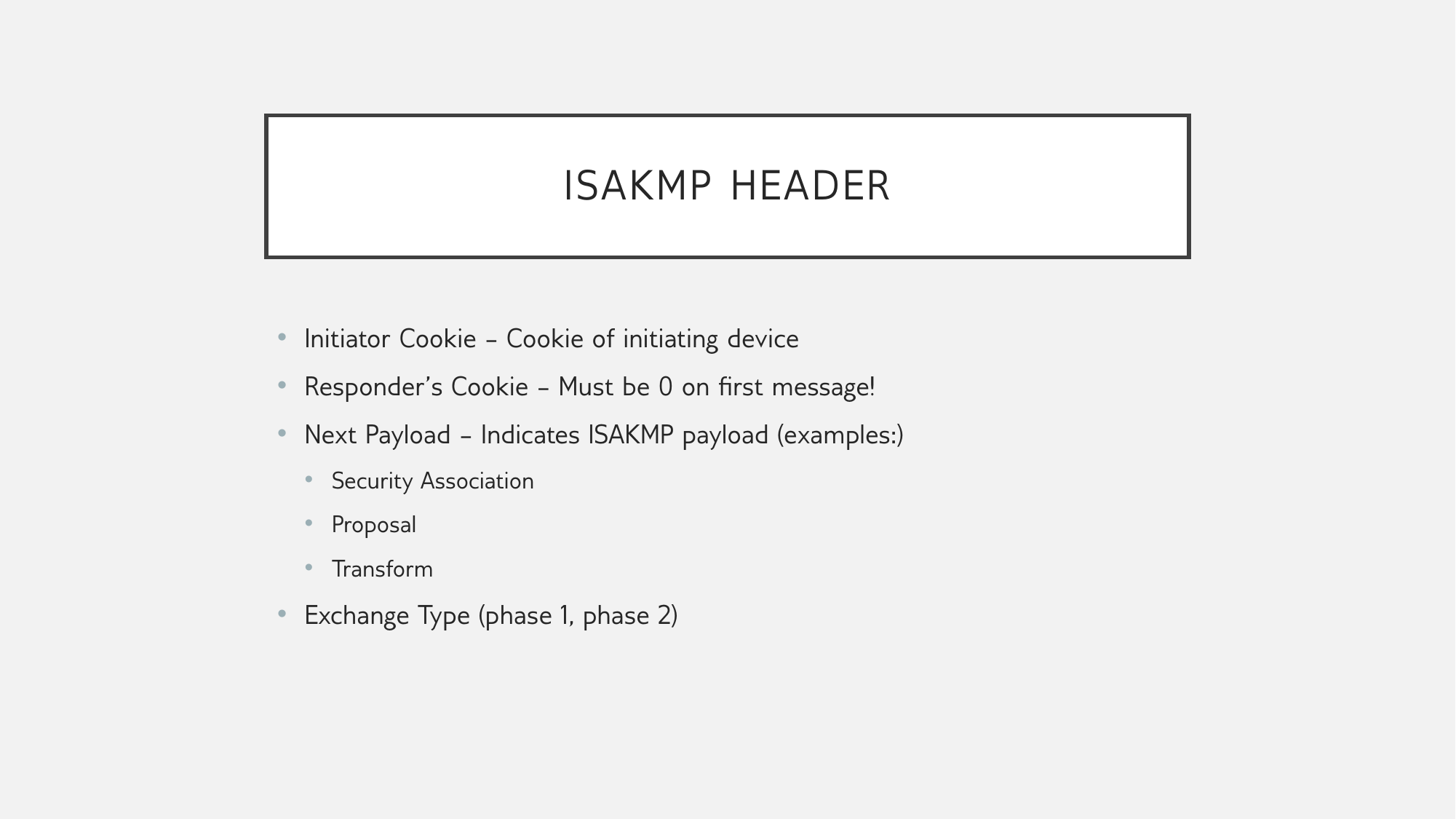

# ISAKMP Header
Initiator Cookie – Cookie of initiating device
Responder’s Cookie – Must be 0 on first message!
Next Payload – Indicates ISAKMP payload (examples:)
Security Association
Proposal
Transform
Exchange Type (phase 1, phase 2)